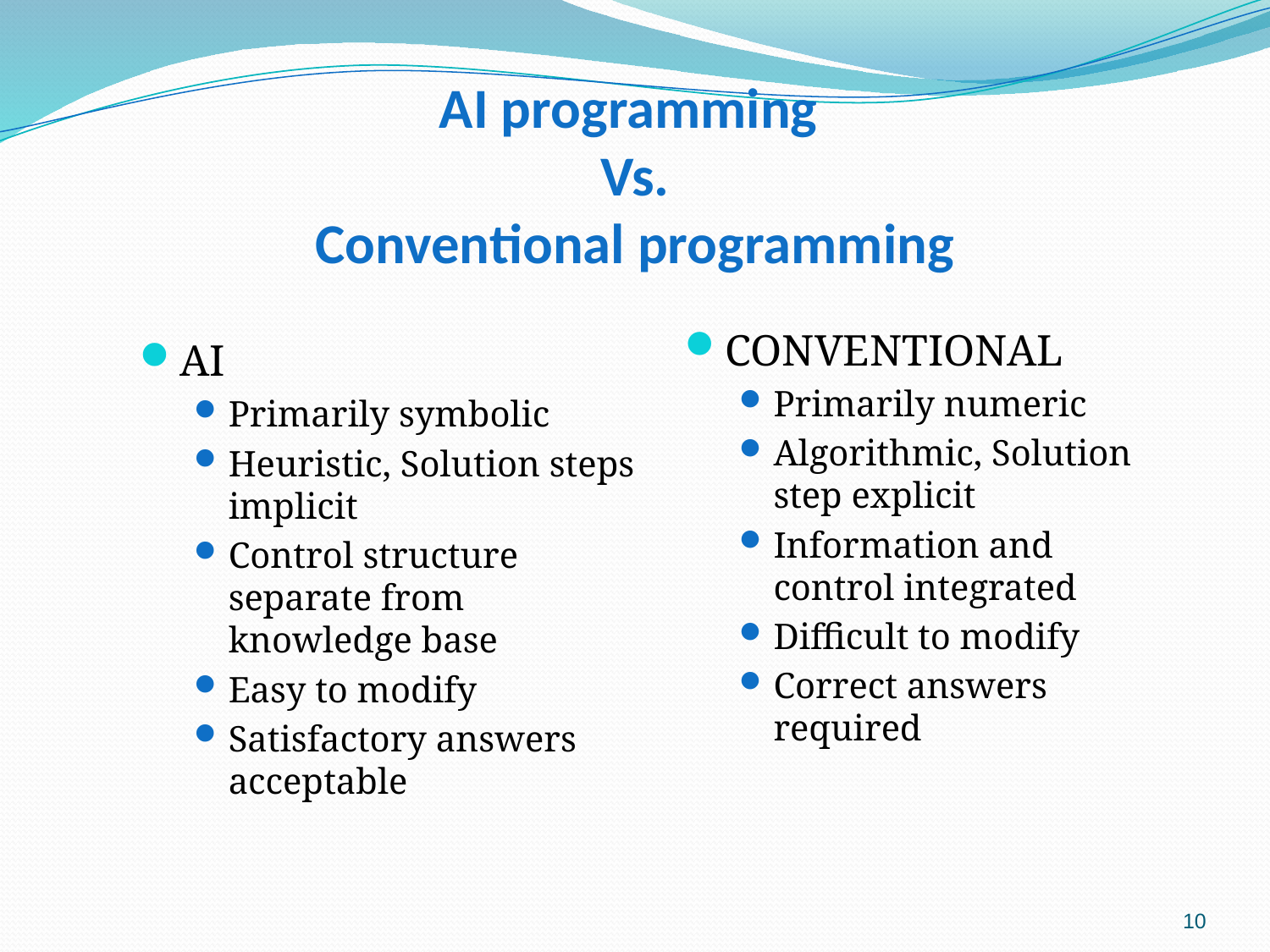

# AI programming Vs. Conventional programming
CONVENTIONAL
Primarily numeric
Algorithmic, Solution step explicit
Information and control integrated
Difficult to modify
Correct answers required
AI
Primarily symbolic
Heuristic, Solution steps implicit
Control structure separate from knowledge base
Easy to modify
Satisfactory answers acceptable
10